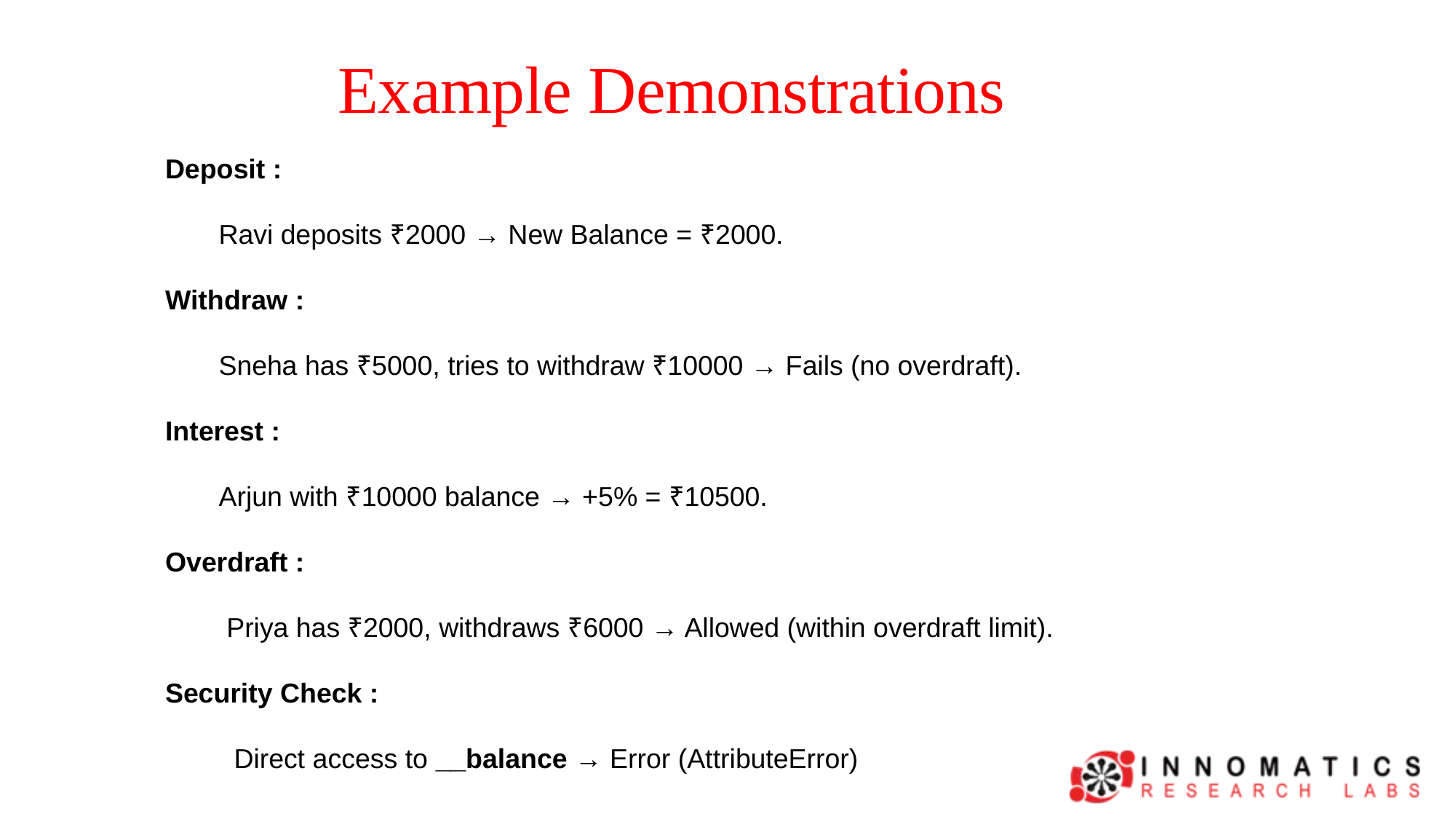

# Example Demonstrations
Deposit :
       Ravi deposits ₹2000 → New Balance = ₹2000.

Withdraw :
       Sneha has ₹5000, tries to withdraw ₹10000 → Fails (no overdraft).
Interest :
       Arjun with ₹10000 balance → +5% = ₹10500.
Overdraft :
        Priya has ₹2000, withdraws ₹6000 → Allowed (within overdraft limit).
Security Check :
         Direct access to __balance → Error (AttributeError)